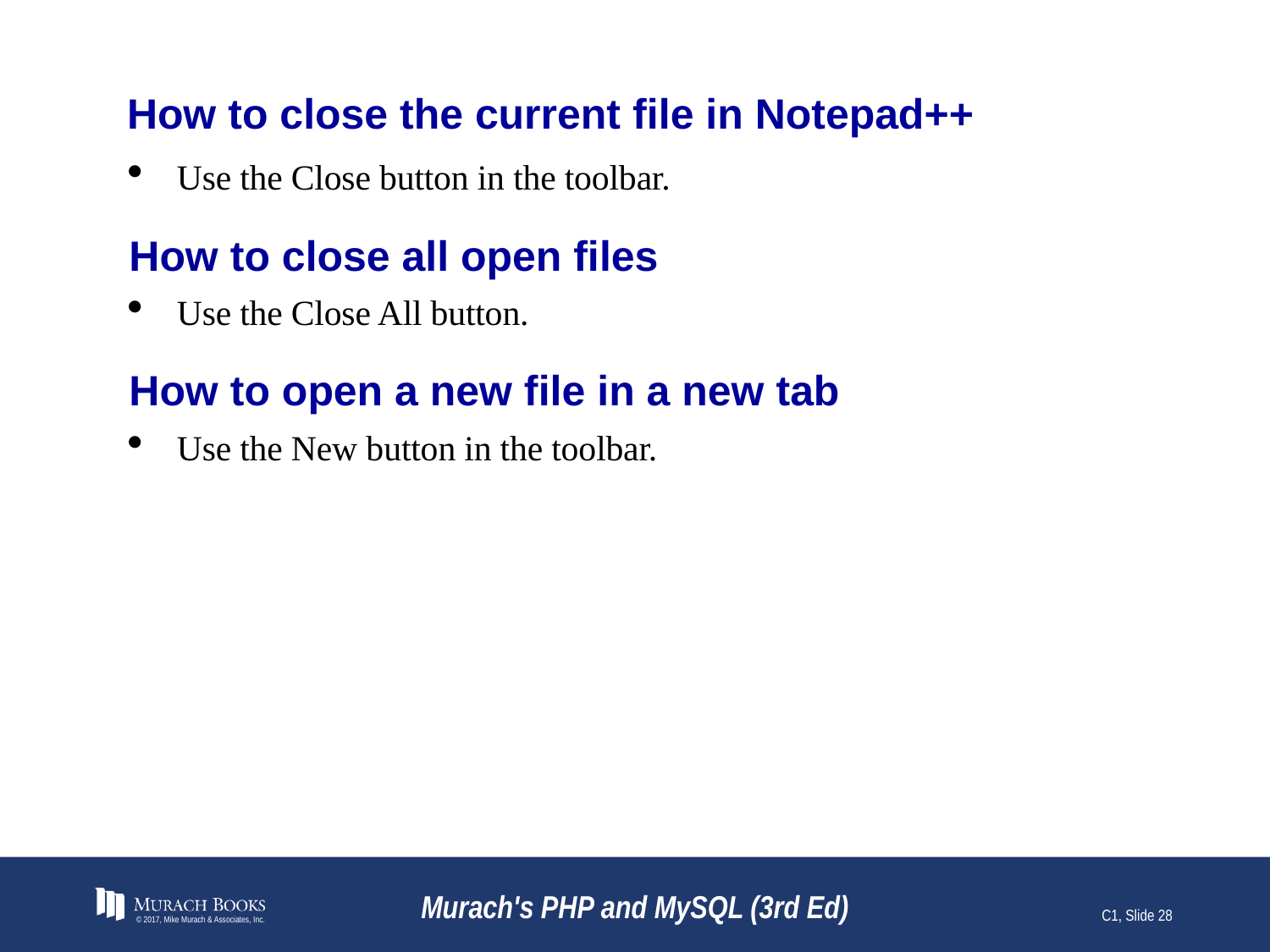

# How to close the current file in Notepad++
Use the Close button in the toolbar.
How to close all open files
Use the Close All button.
How to open a new file in a new tab
Use the New button in the toolbar.

© 2017, Mike Murach & Associates, Inc.
Murach's PHP and MySQL (3rd Ed)

C1, Slide 28